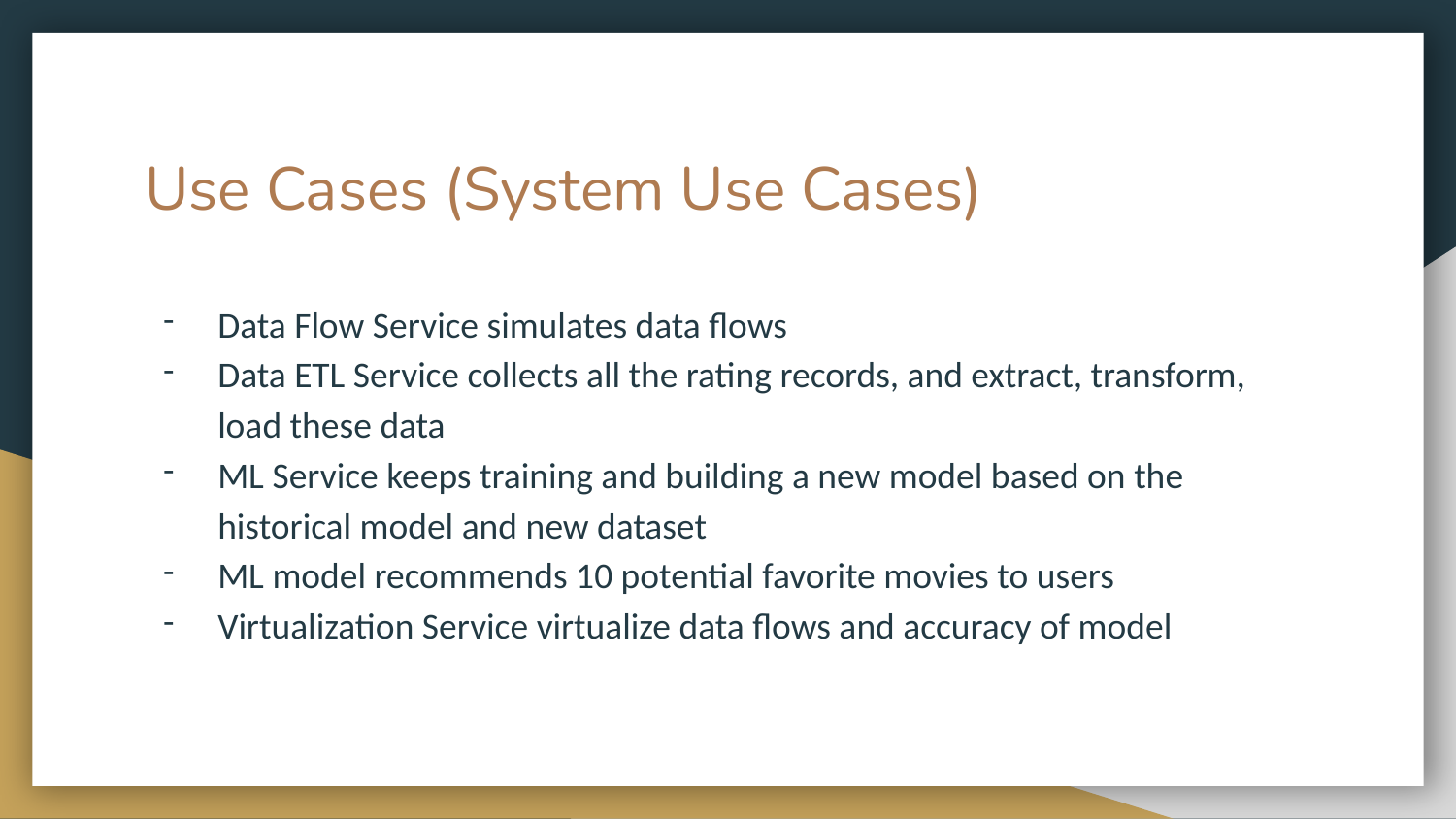

# Use Cases (System Use Cases)

Data Flow Service simulates data flows
Data ETL Service collects all the rating records, and extract, transform, load these data
ML Service keeps training and building a new model based on the historical model and new dataset
ML model recommends 10 potential favorite movies to users
Virtualization Service virtualize data flows and accuracy of model